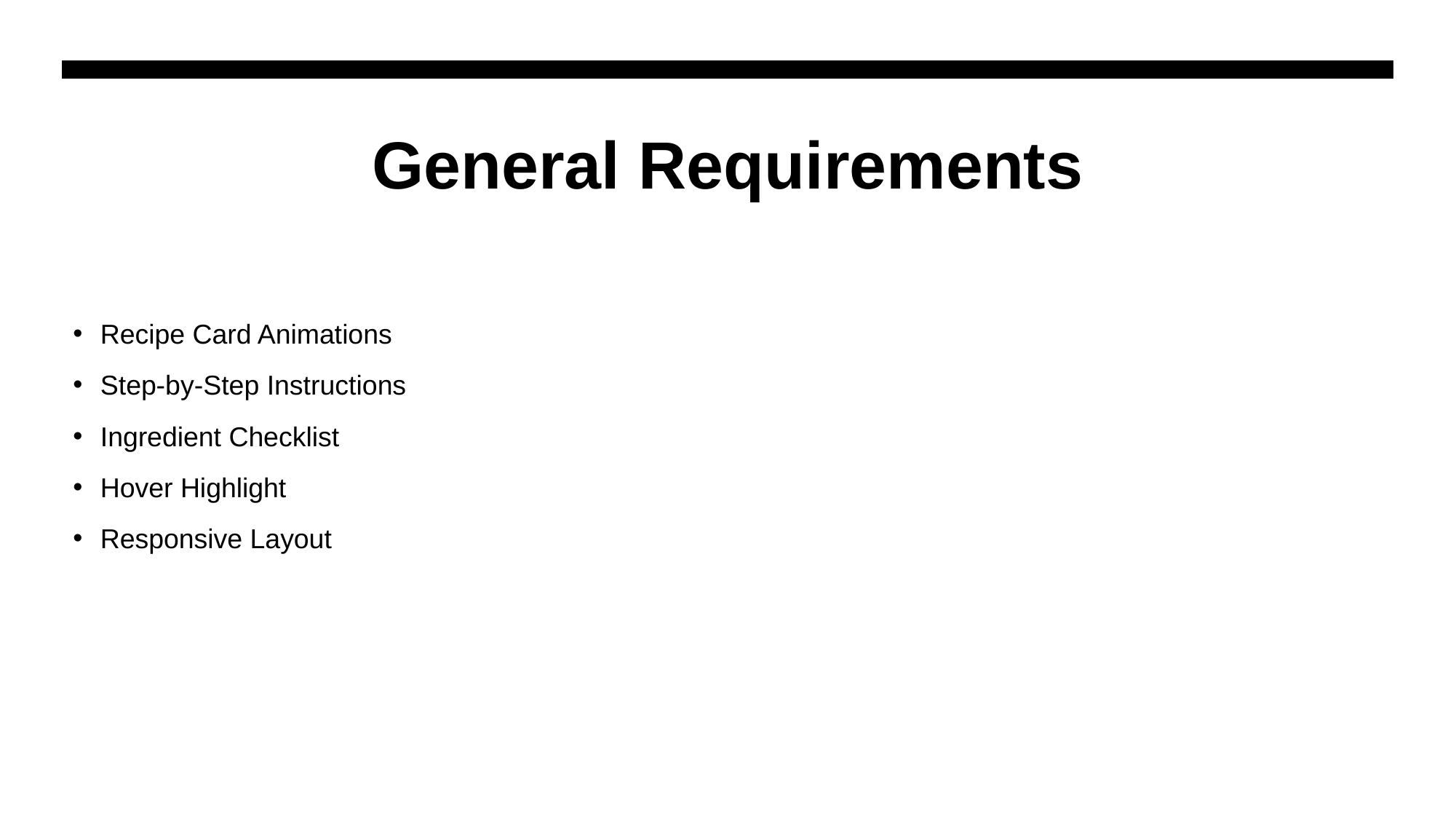

# General Requirements
Recipe Card Animations
Step-by-Step Instructions
Ingredient Checklist
Hover Highlight
Responsive Layout